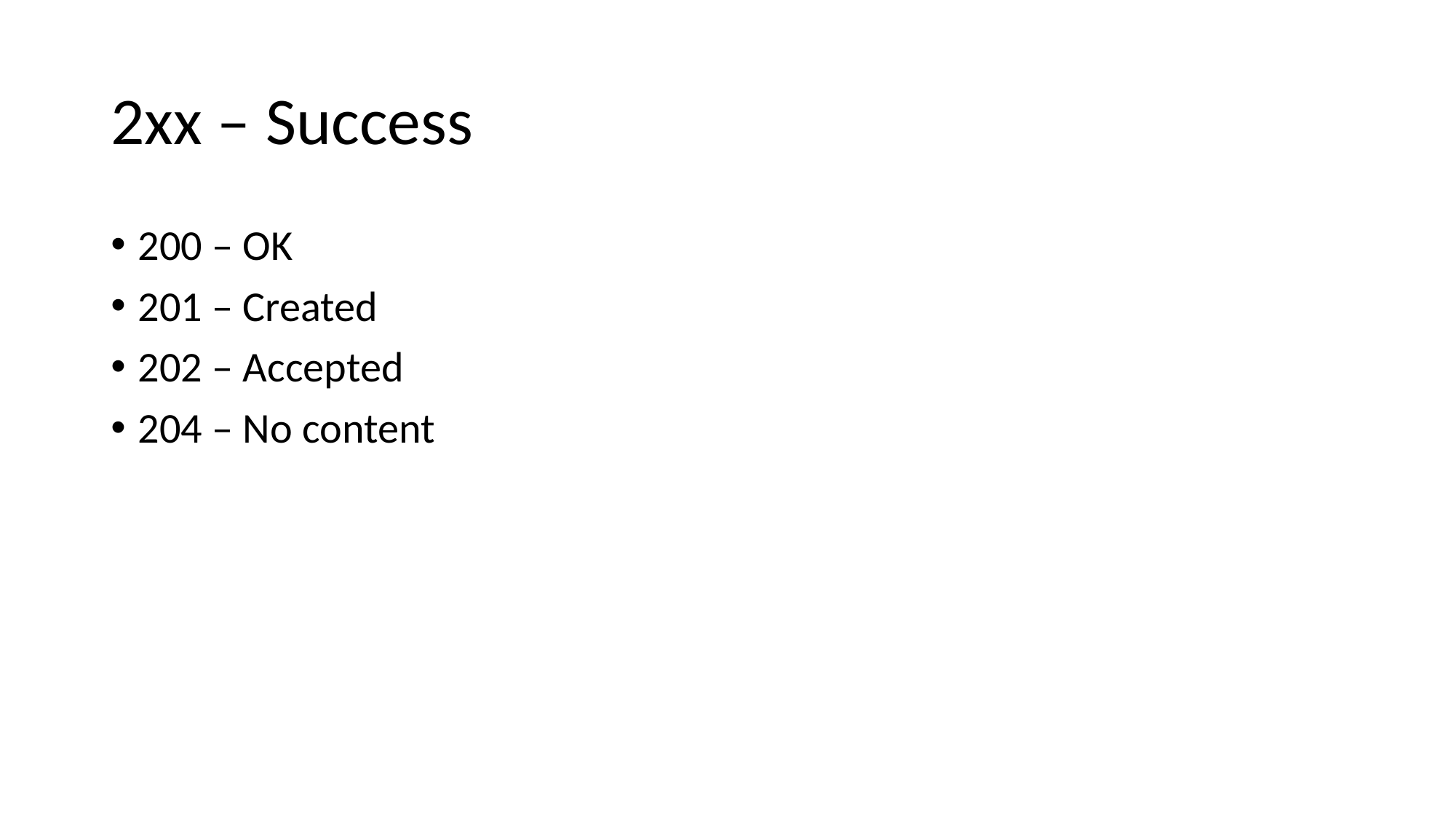

# 2xx – Success
200 – OK
201 – Created
202 – Accepted
204 – No content